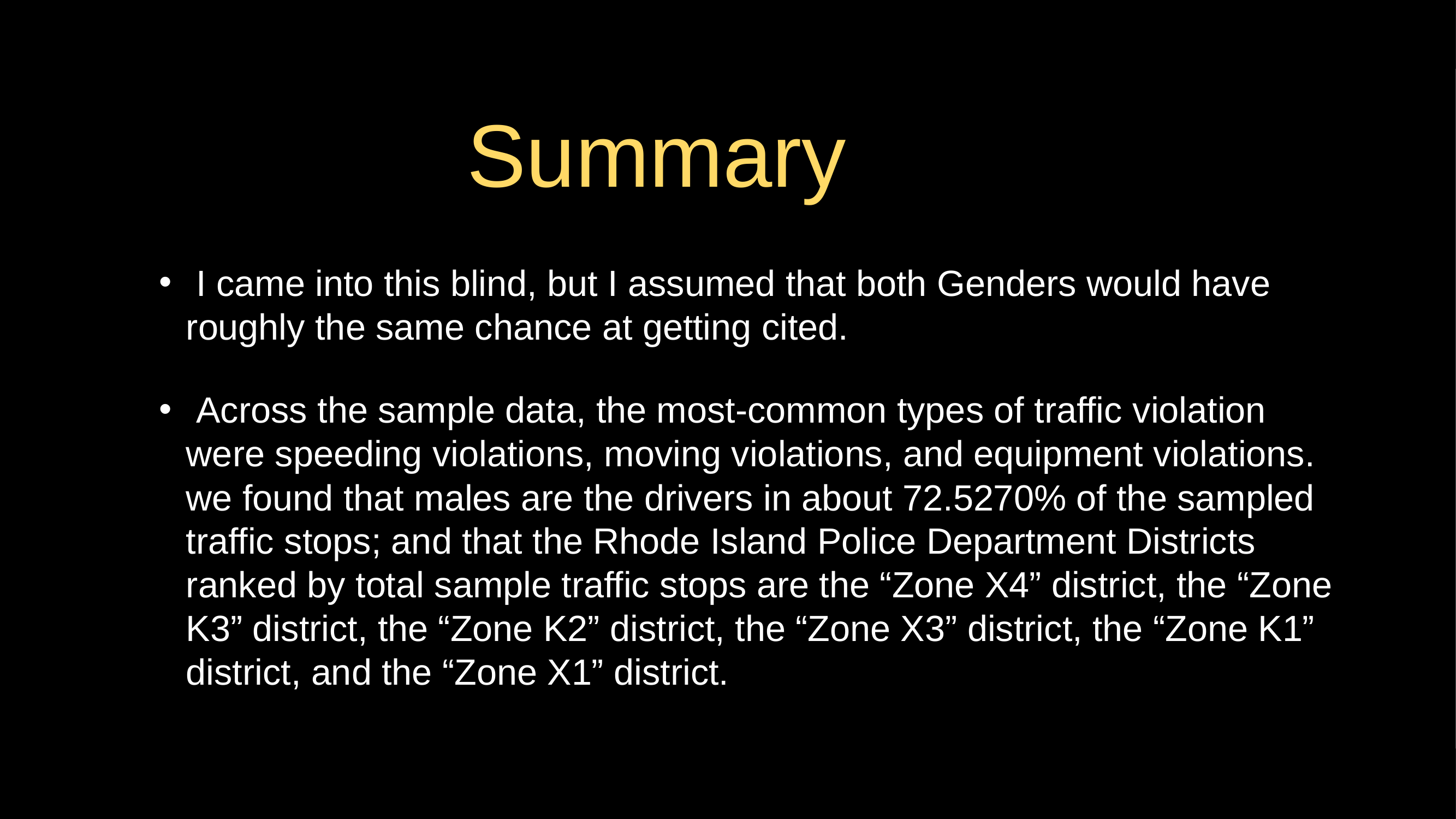

# Summary
 I came into this blind, but I assumed that both Genders would have roughly the same chance at getting cited.
 Across the sample data, the most-common types of traffic violation were speeding violations, moving violations, and equipment violations.  we found that males are the drivers in about 72.5270% of the sampled traffic stops; and that the Rhode Island Police Department Districts ranked by total sample traffic stops are the “Zone X4” district, the “Zone K3” district, the “Zone K2” district, the “Zone X3” district, the “Zone K1” district, and the “Zone X1” district.